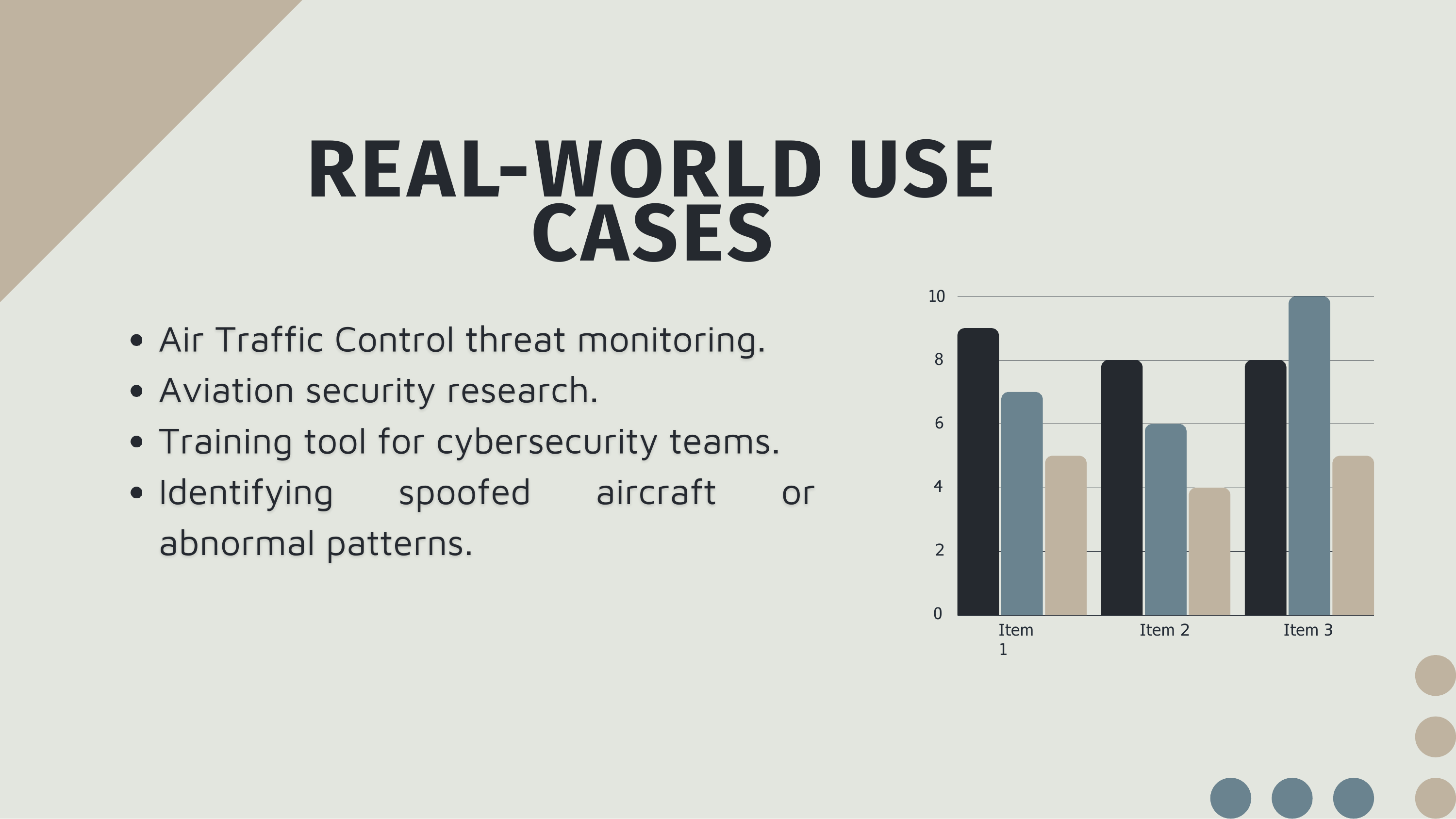

# REAL-WORLD USE
CASES
10

8

6

4

2

0

Item 1
Item 2
Item 3